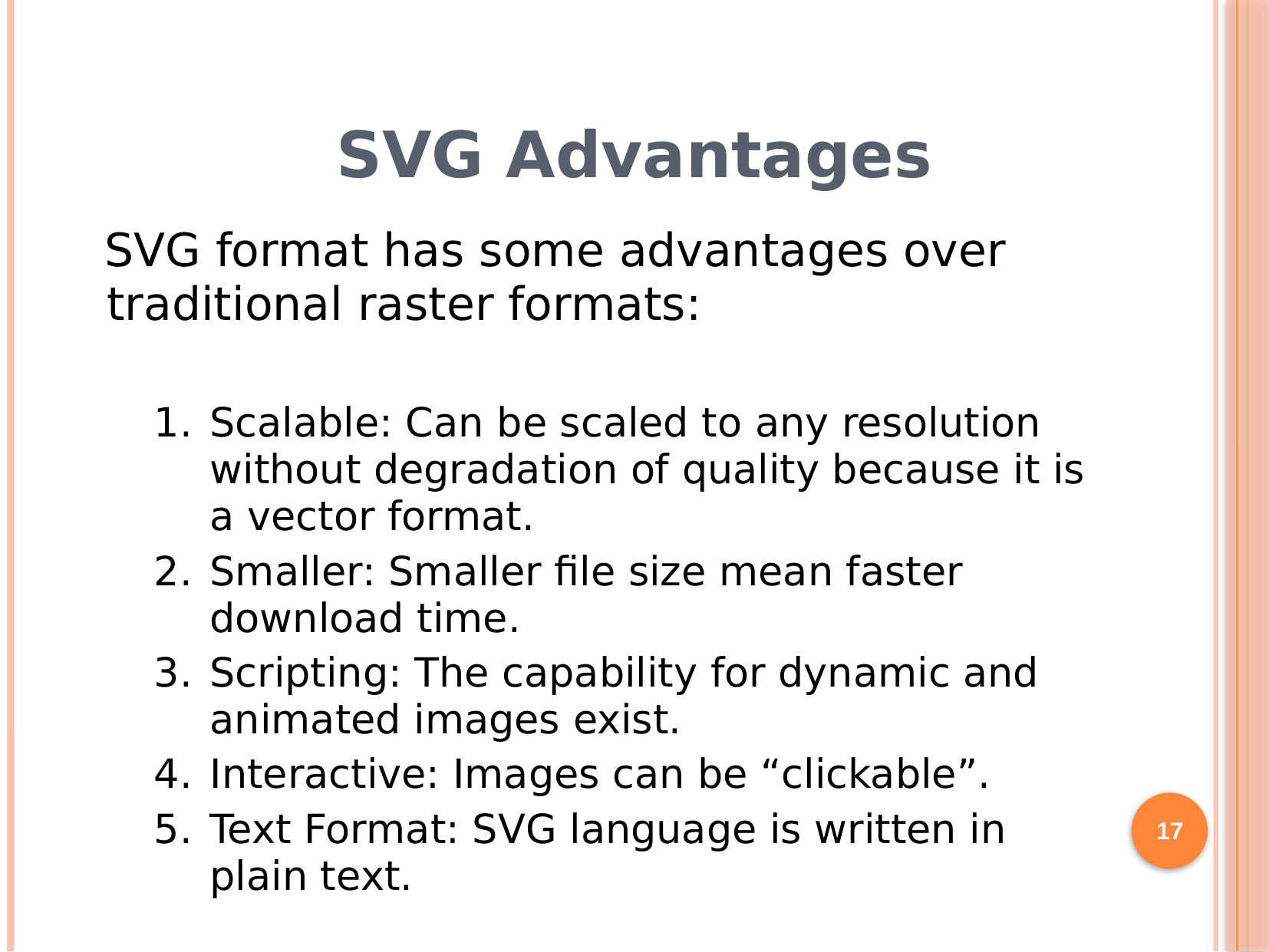

# SVG Advantages
SVG format has some advantages over traditional raster formats:
Scalable: Can be scaled to any resolution without degradation of quality because it is a vector format.
Smaller: Smaller file size mean faster download time.
Scripting: The capability for dynamic and animated images exist.
Interactive: Images can be “clickable”.
Text Format: SVG language is written in plain text.
17